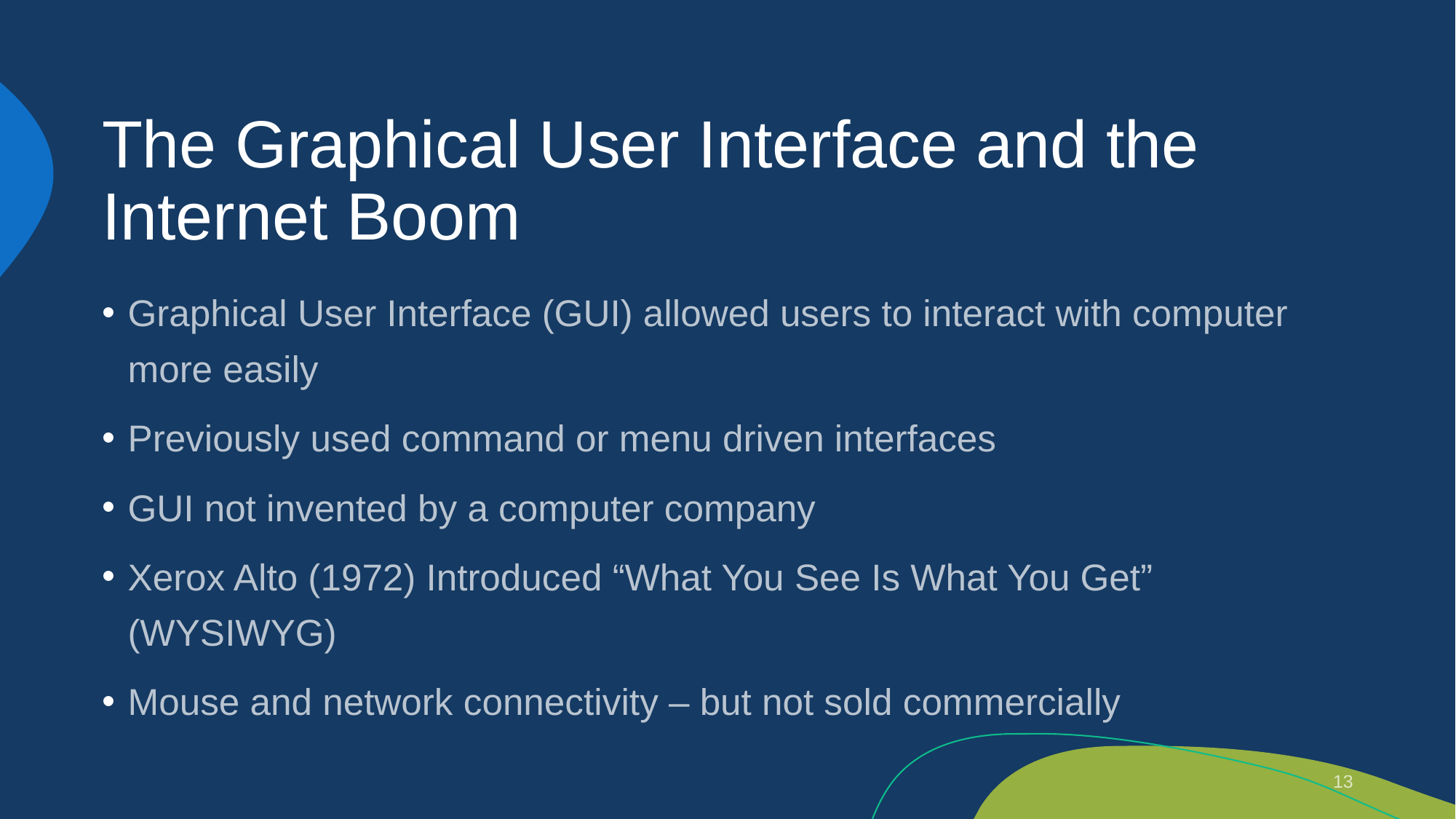

# The Graphical User Interface and the Internet Boom
Graphical User Interface (GUI) allowed users to interact with computer more easily
Previously used command or menu driven interfaces
GUI not invented by a computer company
Xerox Alto (1972) Introduced “What You See Is What You Get” (WYSIWYG)
Mouse and network connectivity – but not sold commercially

13